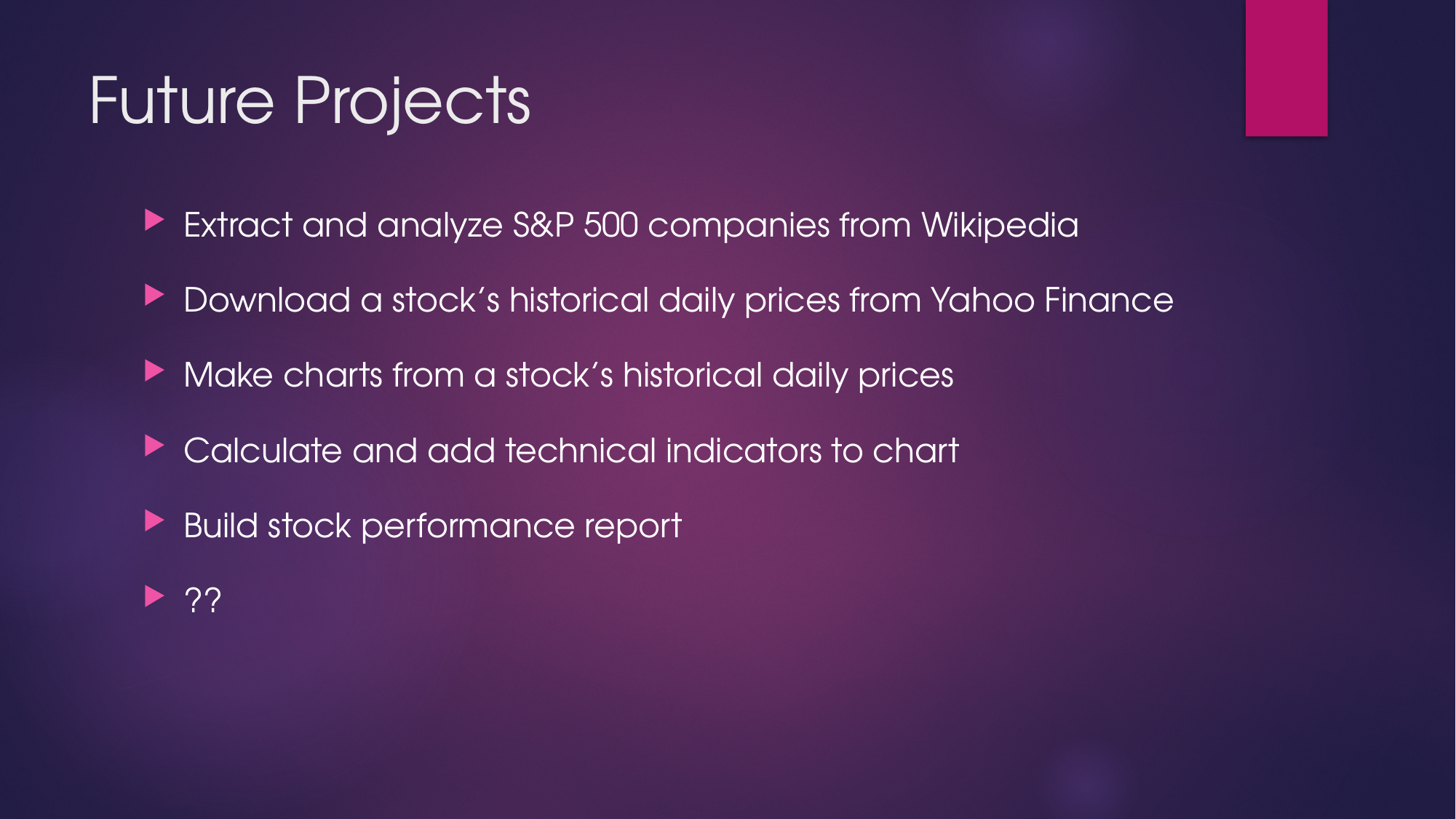

# Future Projects
Extract and analyze S&P 500 companies from Wikipedia
Download a stock’s historical daily prices from Yahoo Finance
Make charts from a stock’s historical daily prices
Calculate and add technical indicators to chart
Build stock performance report
??